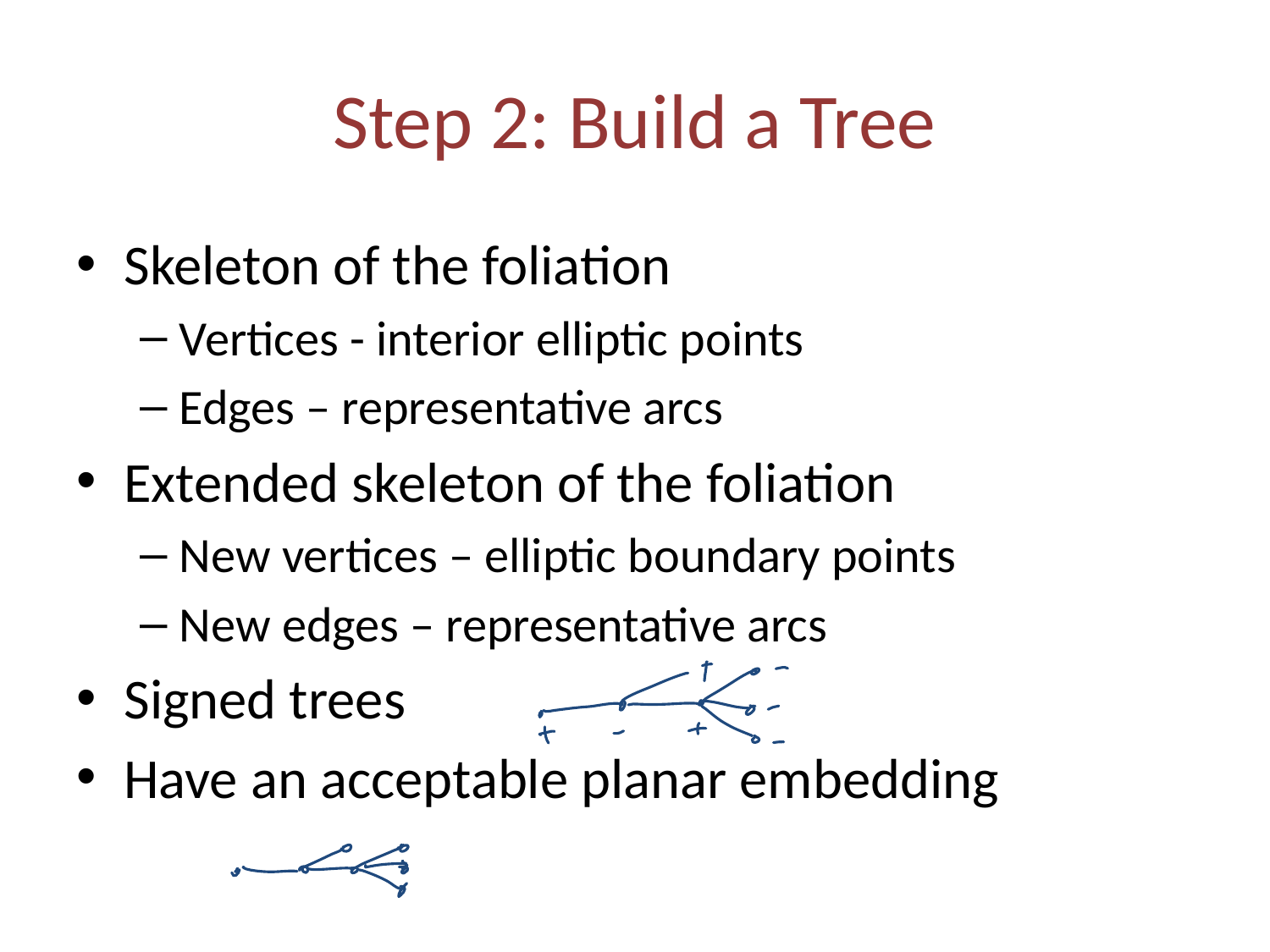

# Step 2: Build a Tree
Skeleton of the foliation
Vertices - interior elliptic points
Edges – representative arcs
Extended skeleton of the foliation
New vertices – elliptic boundary points
New edges – representative arcs
Signed trees
Have an acceptable planar embedding